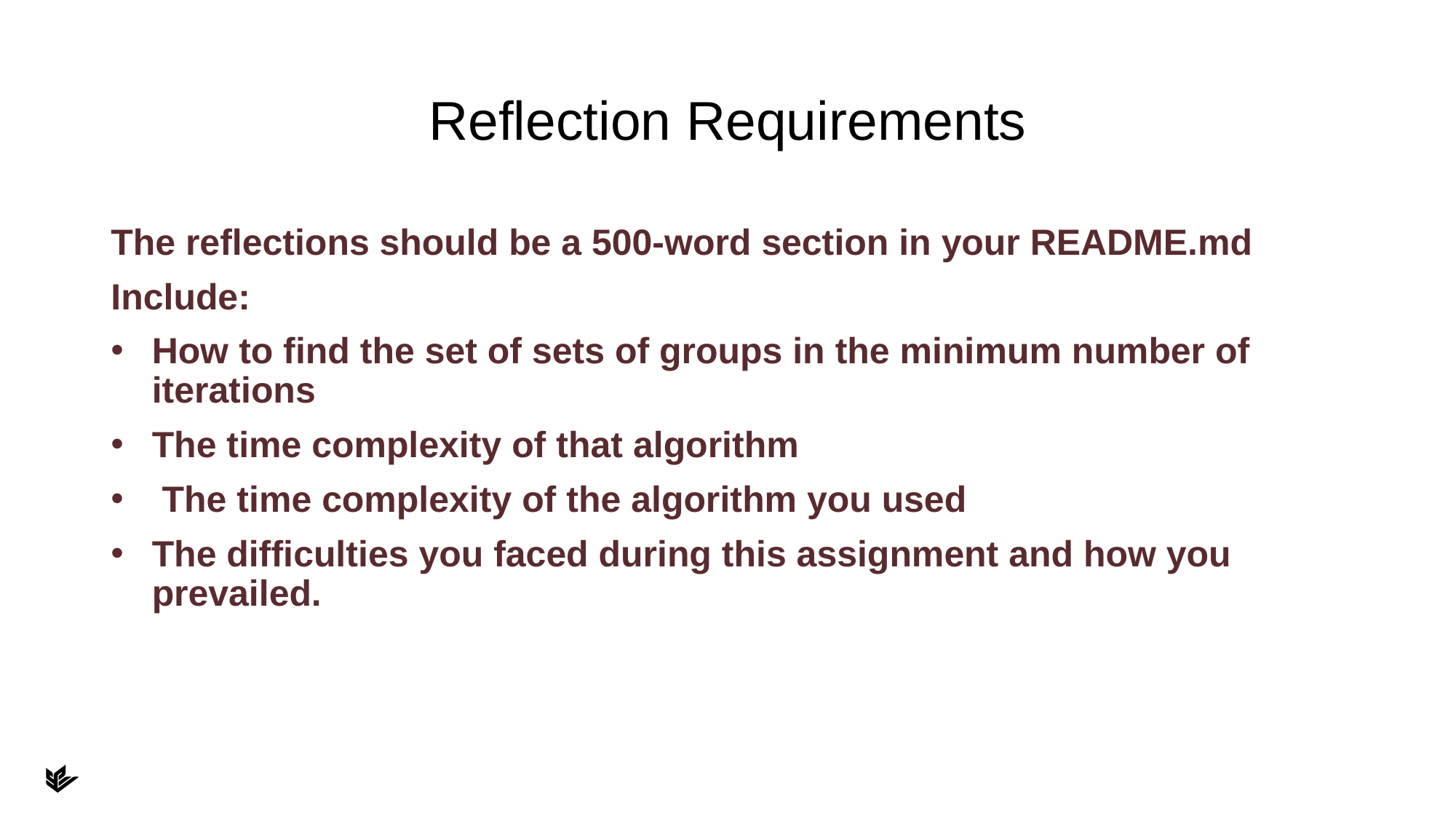

# Reflection Requirements
The reflections should be a 500-word section in your README.md
Include:
How to find the set of sets of groups in the minimum number of iterations
The time complexity of that algorithm
 The time complexity of the algorithm you used
The difficulties you faced during this assignment and how you prevailed.